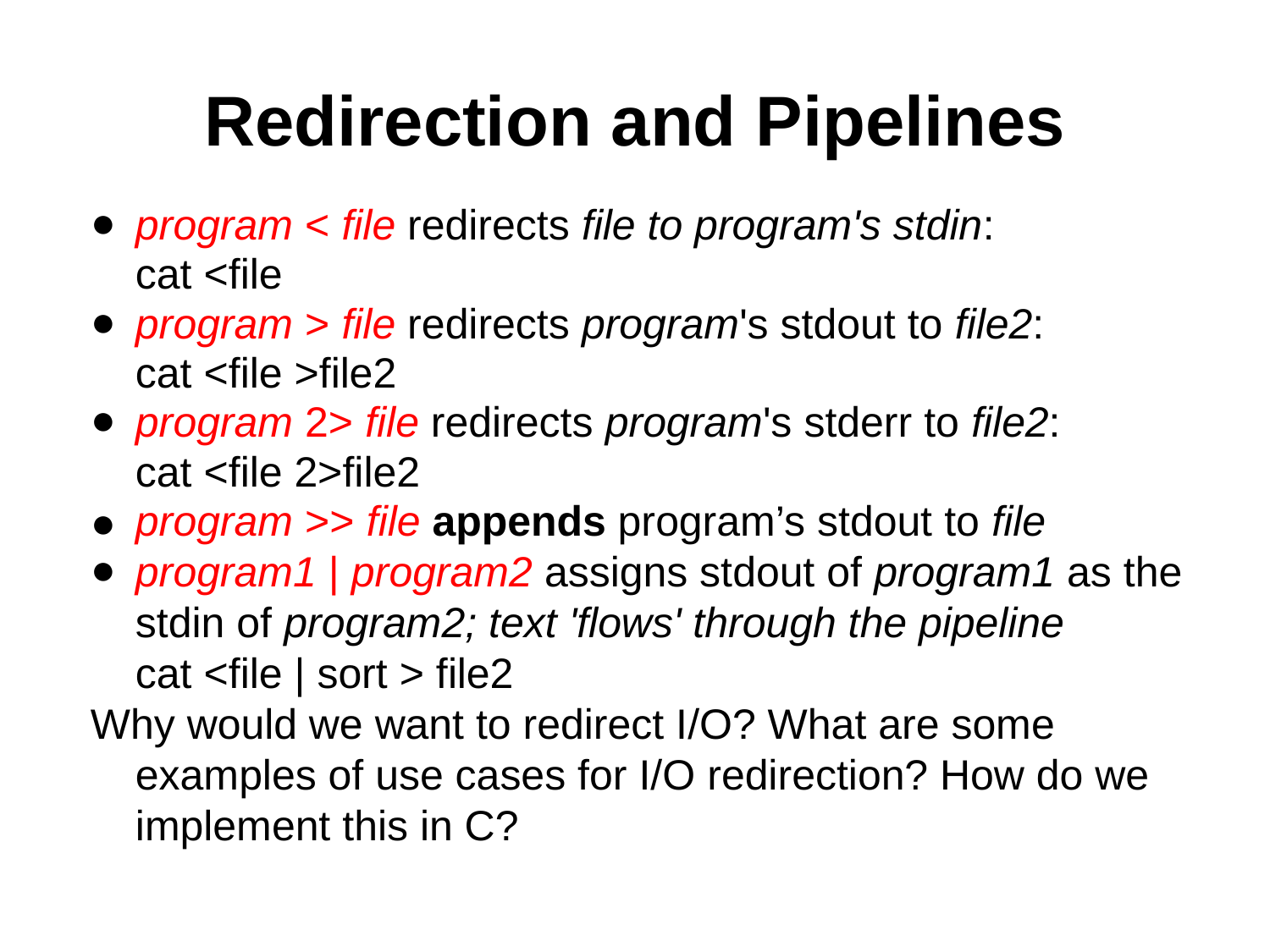

Redirection and Pipelines
program < file redirects file to program's stdin:
	cat <file
program > file redirects program's stdout to file2:
	cat <file >file2
program 2> file redirects program's stderr to file2:
	cat <file 2>file2
program >> file appends program’s stdout to file
program1 | program2 assigns stdout of program1 as the stdin of program2; text 'flows' through the pipeline
	cat <file | sort > file2
Why would we want to redirect I/O? What are some examples of use cases for I/O redirection? How do we implement this in C?